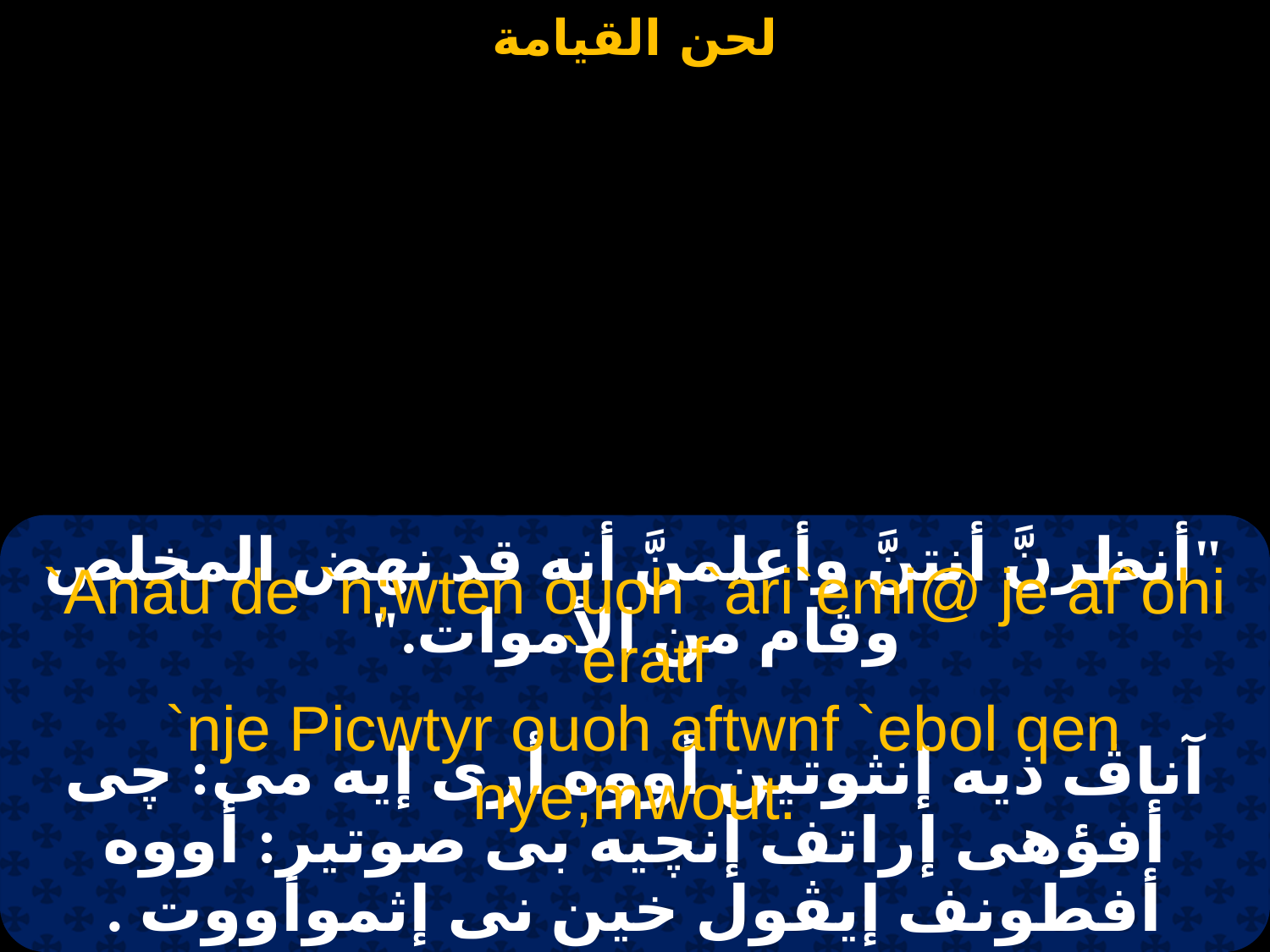

#
"أنظرنَّ أنتنَّ وأعلمنَّ أنه قد نهض المخلص وقام من الأموات."
`Anau de `n;wten ouoh `ari`emi@ je af`ohi `eratf
 `nje Picwtyr ouoh aftwnf `ebol qen nye;mwout.
آناڤ ذيه إنثوتين أووه أرى إيه مى: چى أفؤهى إراتف إنچيه بى صوتير: أووه أفطونف إيڤول خين نى إثموأووت .